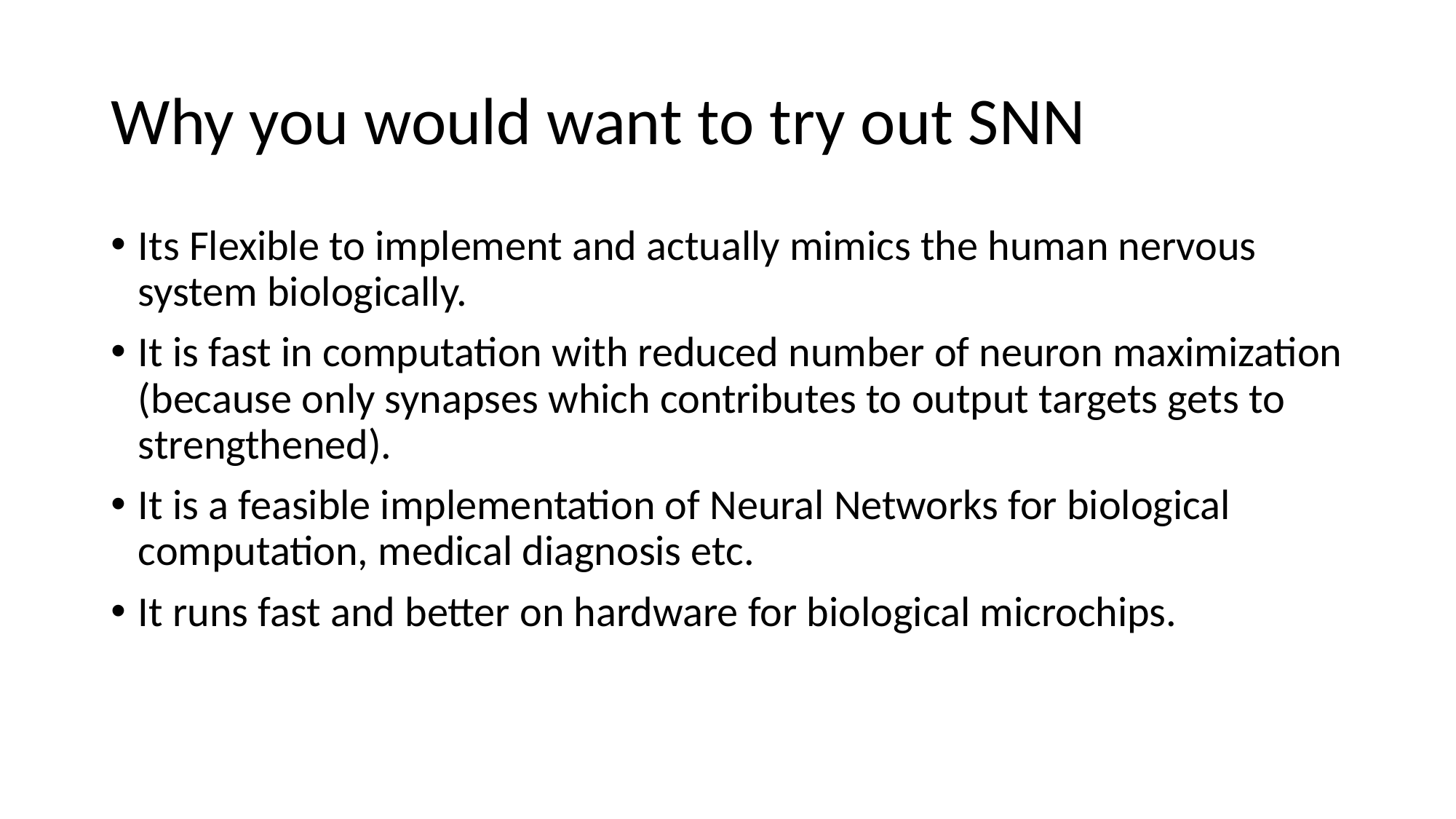

# Why you would want to try out SNN
Its Flexible to implement and actually mimics the human nervous system biologically.
It is fast in computation with reduced number of neuron maximization (because only synapses which contributes to output targets gets to strengthened).
It is a feasible implementation of Neural Networks for biological computation, medical diagnosis etc.
It runs fast and better on hardware for biological microchips.